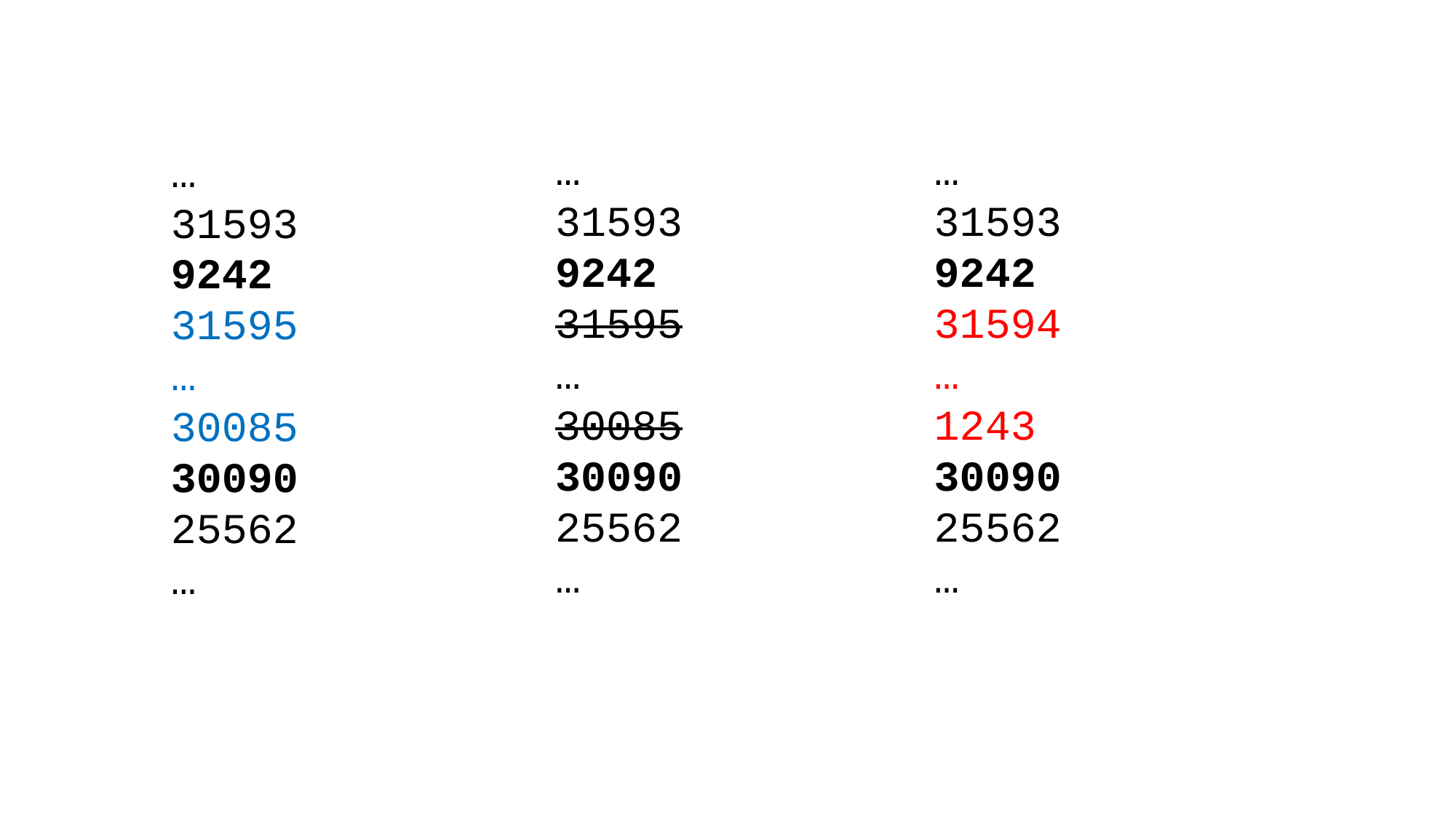

…
31593
9242
31595
…
30085
30090
25562
…
…
31593
9242
31594
…
1243
30090
25562
…
…
31593
9242
31595
…
30085
30090
25562
…